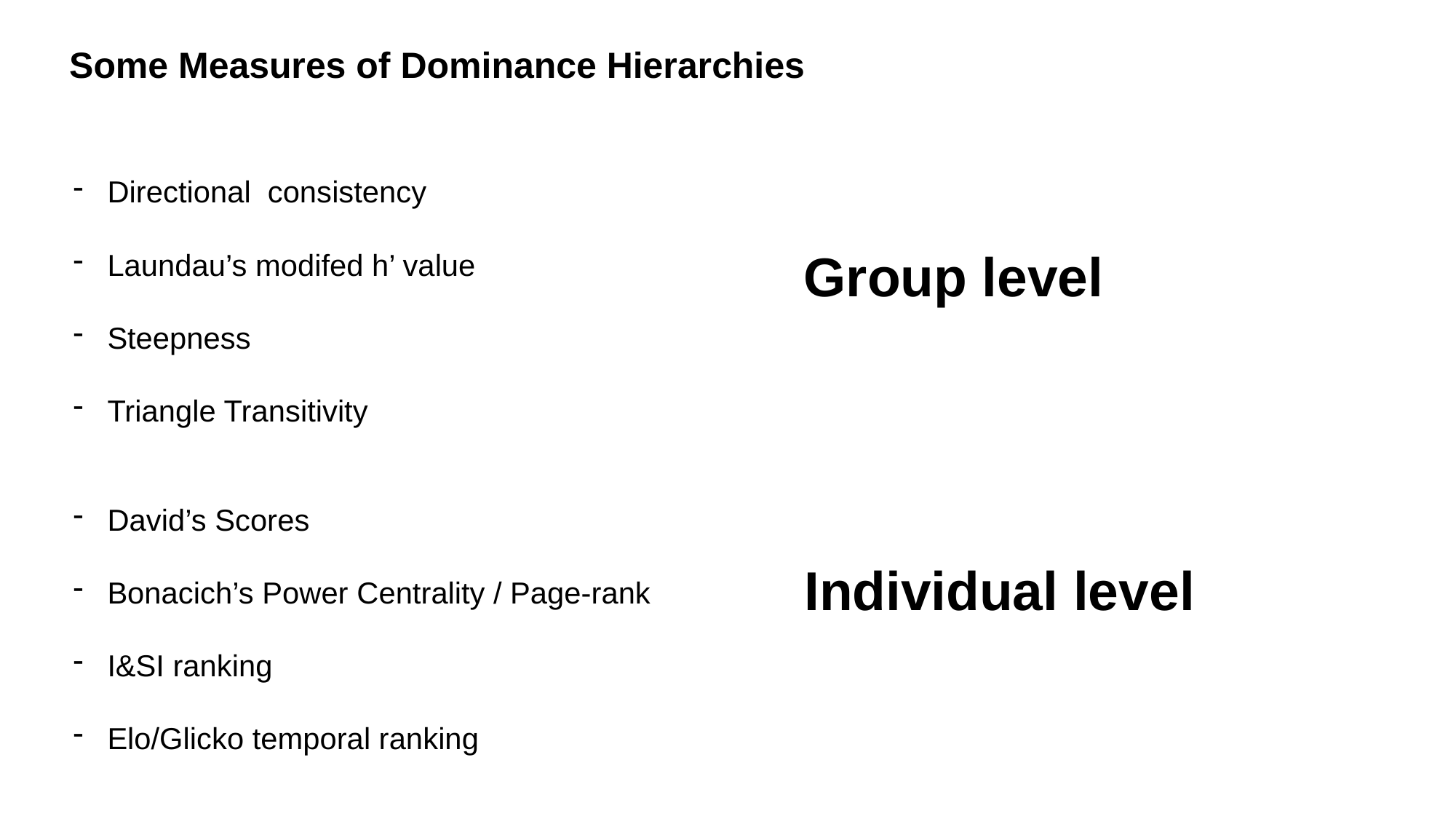

Some Measures of Dominance Hierarchies
Directional  consistency

Laundau’s modifed h’ value

Steepness

Triangle Transitivity

David’s Scores

Bonacich’s Power Centrality / Page-rank

I&SI ranking

Elo/Glicko temporal ranking

Group level
Individual level